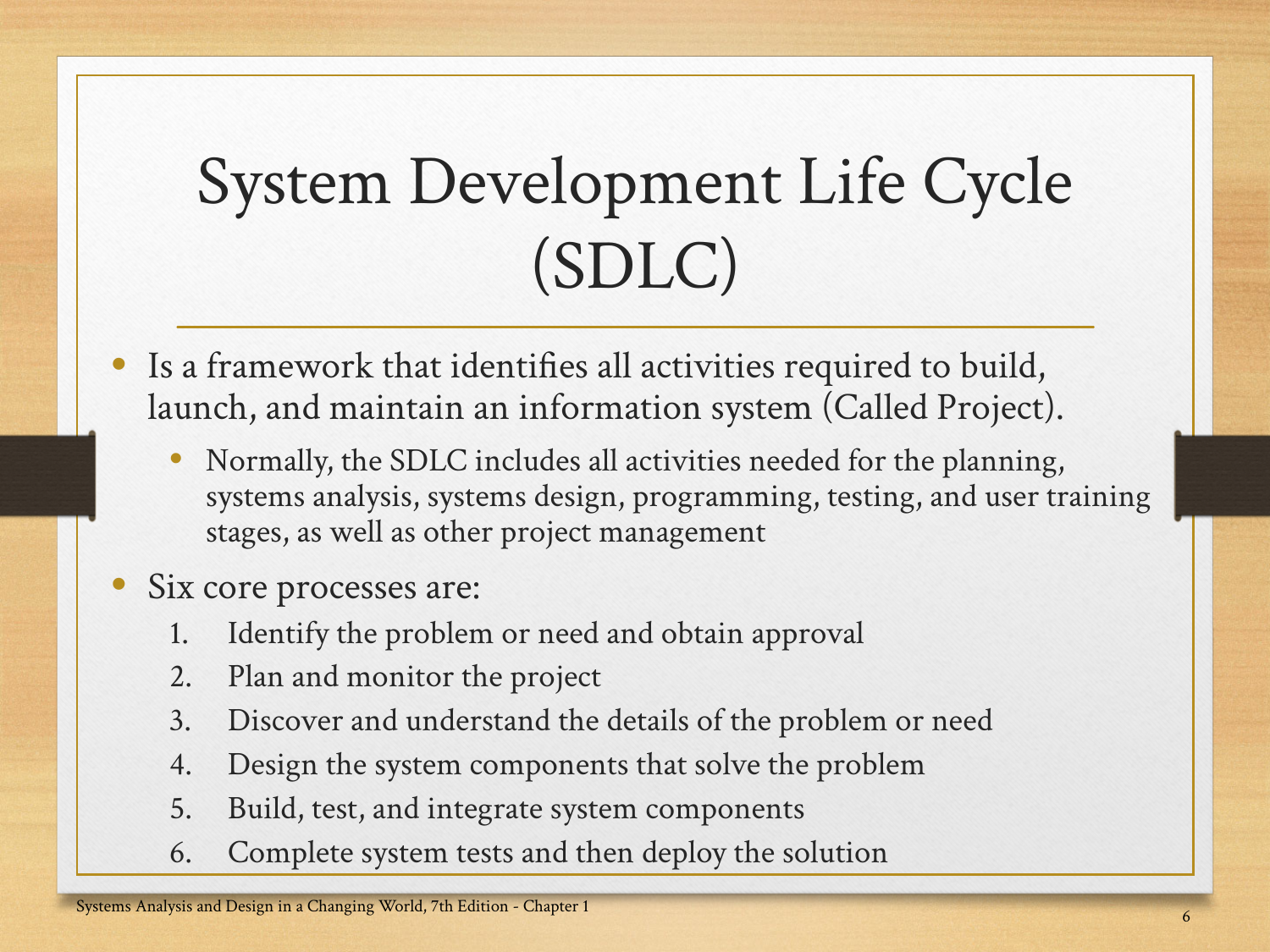

# System Development Life Cycle (SDLC)
Is a framework that identifies all activities required to build, launch, and maintain an information system (Called Project).
Normally, the SDLC includes all ac­tivities needed for the planning, systems analysis, systems design, programming, testing, and user training stages, as well as other project management
Six core processes are:
Identify the problem or need and obtain approval
Plan and monitor the project
Discover and understand the details of the problem or need
Design the system components that solve the problem
Build, test, and integrate system components
Complete system tests and then deploy the solution
Systems Analysis and Design in a Changing World, 7th Edition - Chapter 1
6